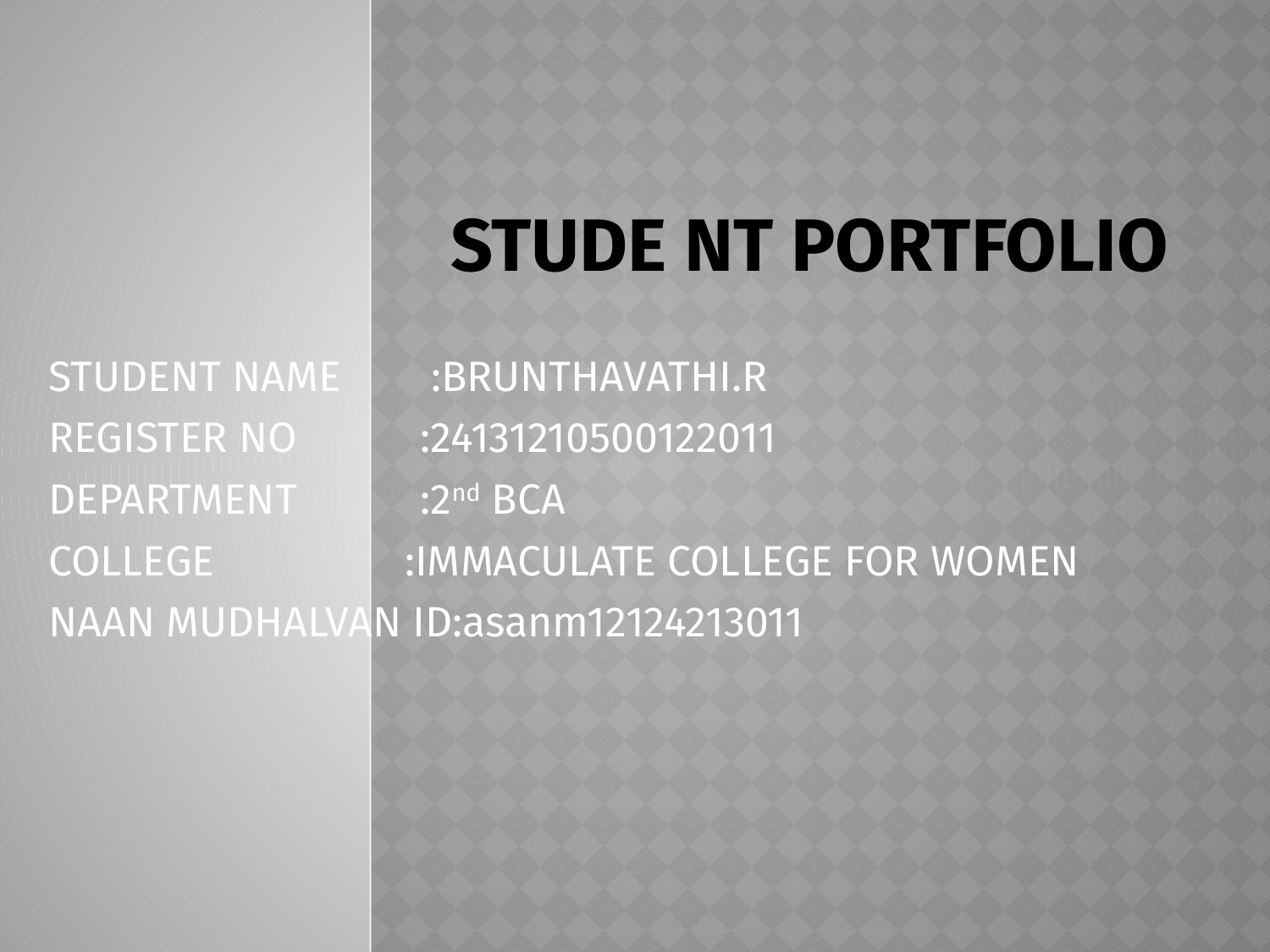

# STUDE NT PORTFOLIO
STUDENT NAME        :BRUNTHAVATHI.R
REGISTER NO           :24131210500122011
DEPARTMENT           :2nd BCA
COLLEGE                 :IMMACULATE COLLEGE FOR WOMEN
NAAN MUDHALVAN ID:asanm12124213011